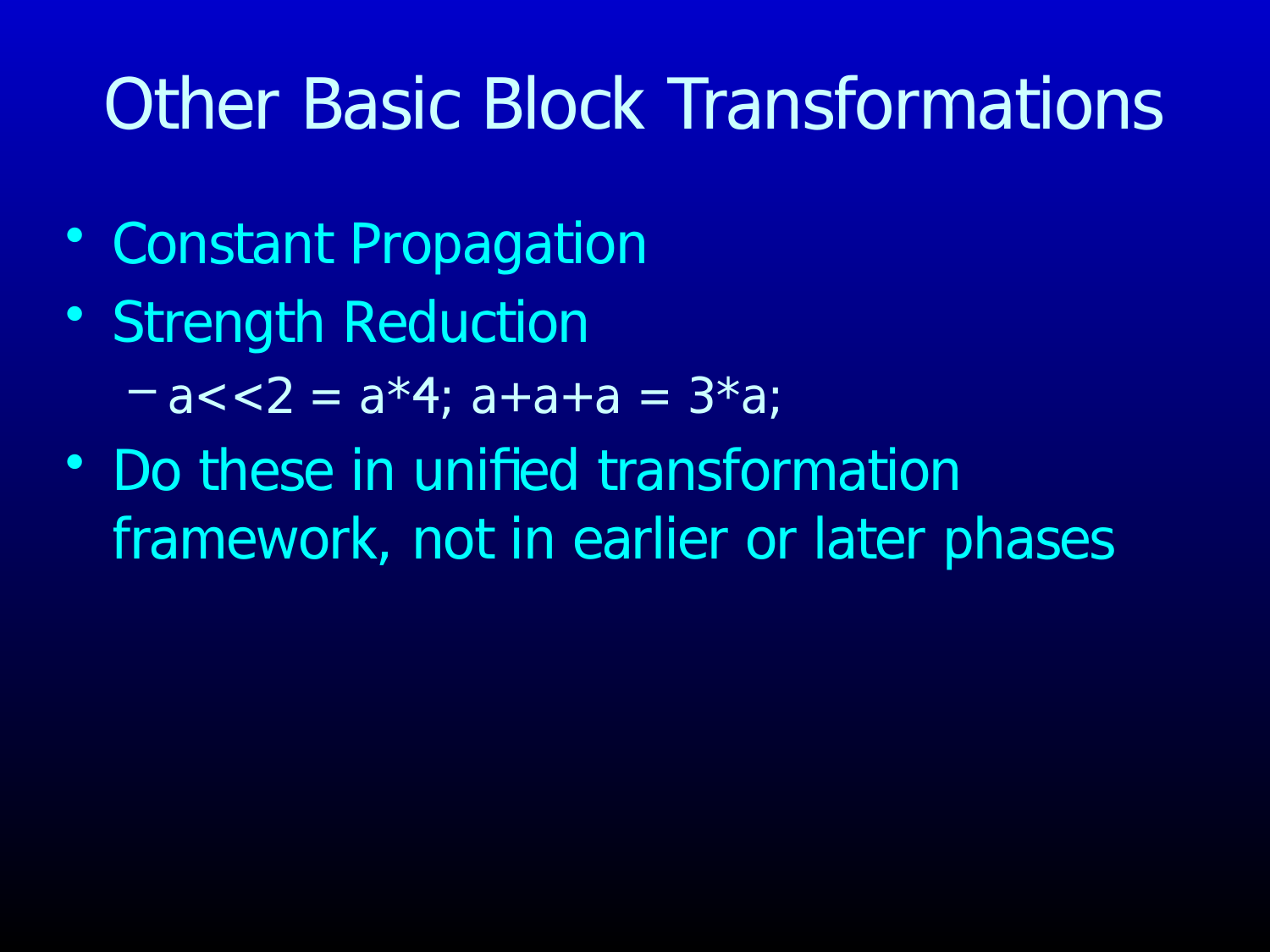

# Other Basic Block Transformations
Constant Propagation
Strength Reduction
a<<2 = a*4; a+a+a = 3*a;
Do these in unified transformation framework, not in earlier or later phases